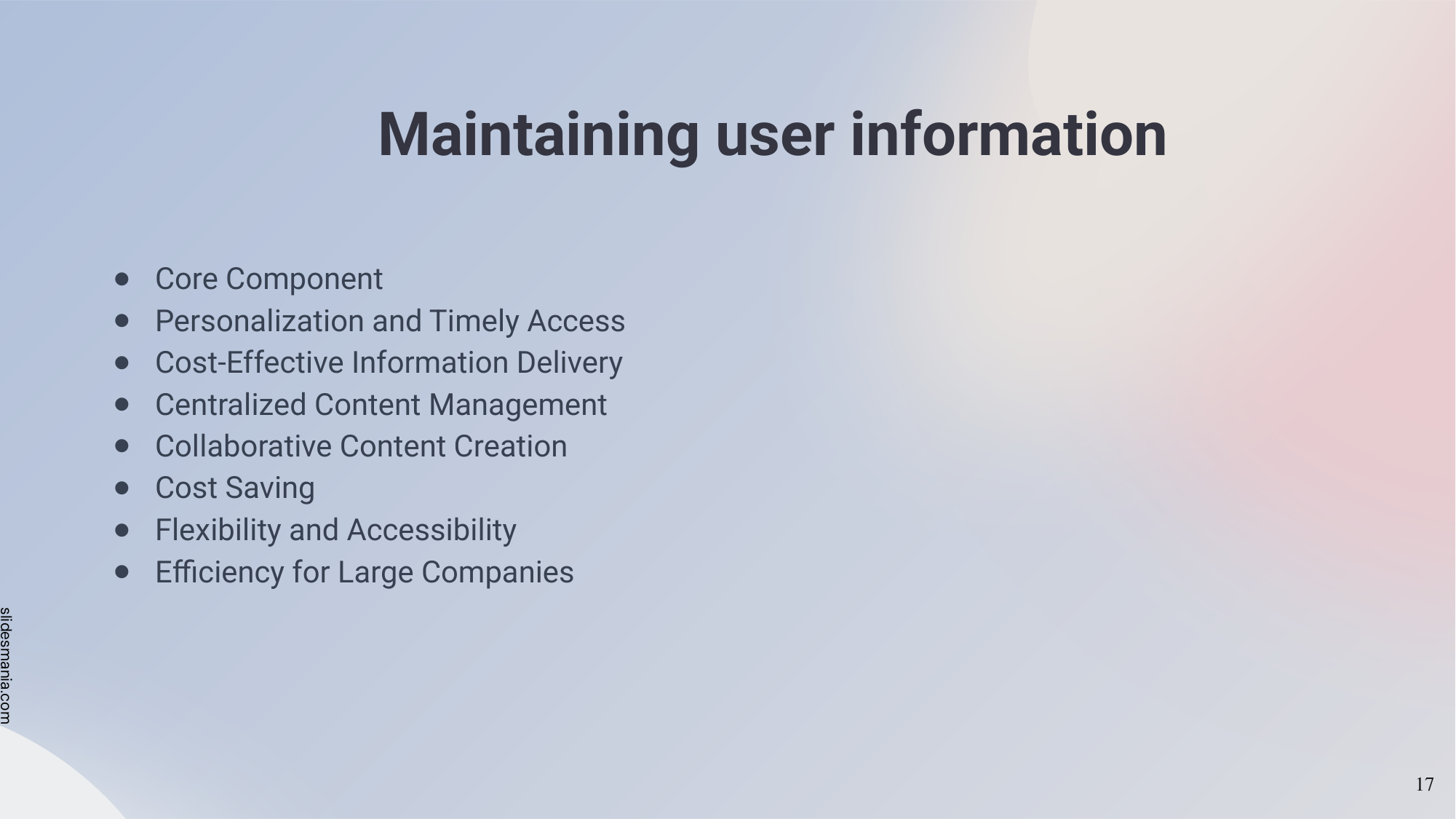

# Maintaining user information
Core Component
Personalization and Timely Access
Cost-Effective Information Delivery
Centralized Content Management
Collaborative Content Creation
Cost Saving
Flexibility and Accessibility
Efficiency for Large Companies
17